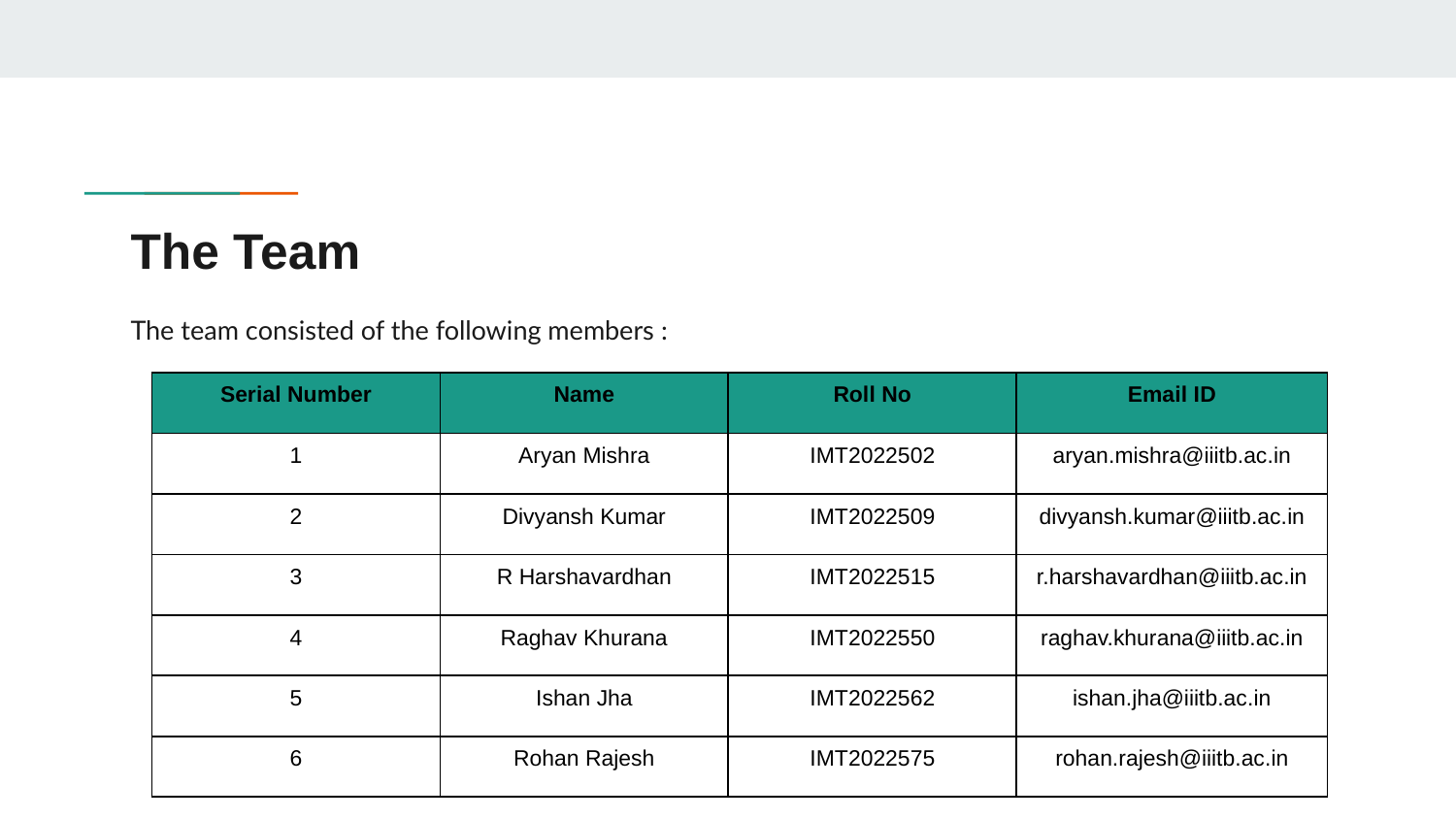

# The Team
The team consisted of the following members :
| Serial Number | Name | Roll No | Email ID |
| --- | --- | --- | --- |
| 1 | Aryan Mishra | IMT2022502 | aryan.mishra@iiitb.ac.in |
| 2 | Divyansh Kumar | IMT2022509 | divyansh.kumar@iiitb.ac.in |
| 3 | R Harshavardhan | IMT2022515 | r.harshavardhan@iiitb.ac.in |
| 4 | Raghav Khurana | IMT2022550 | raghav.khurana@iiitb.ac.in |
| 5 | Ishan Jha | IMT2022562 | ishan.jha@iiitb.ac.in |
| 6 | Rohan Rajesh | IMT2022575 | rohan.rajesh@iiitb.ac.in |